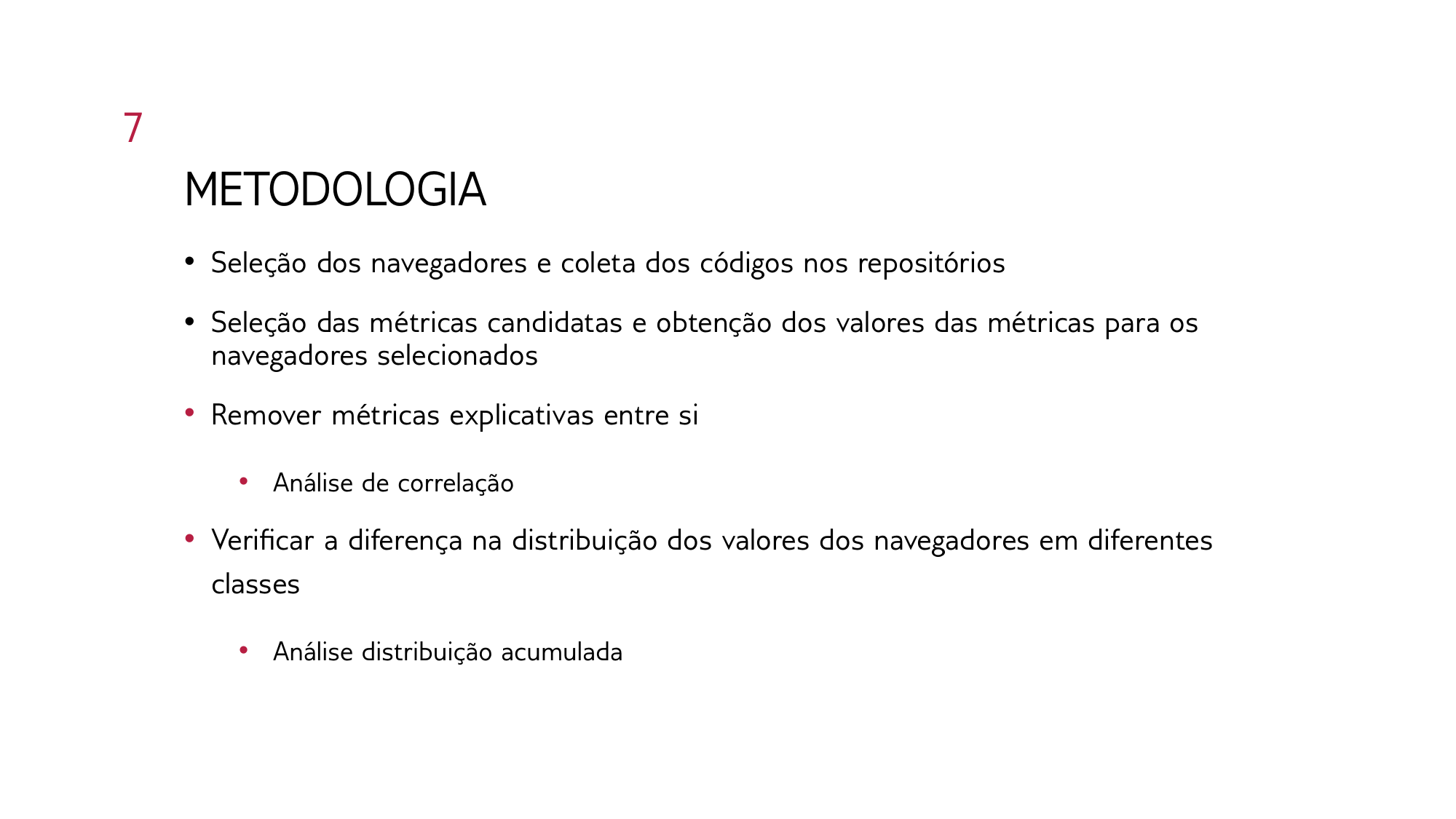

7
# Metodologia
Seleção dos navegadores e coleta dos códigos nos repositórios
Seleção das métricas candidatas e obtenção dos valores das métricas para os navegadores selecionados
Remover métricas explicativas entre si
Análise de correlação
Verificar a diferença na distribuição dos valores dos navegadores em diferentes classes
Análise distribuição acumulada